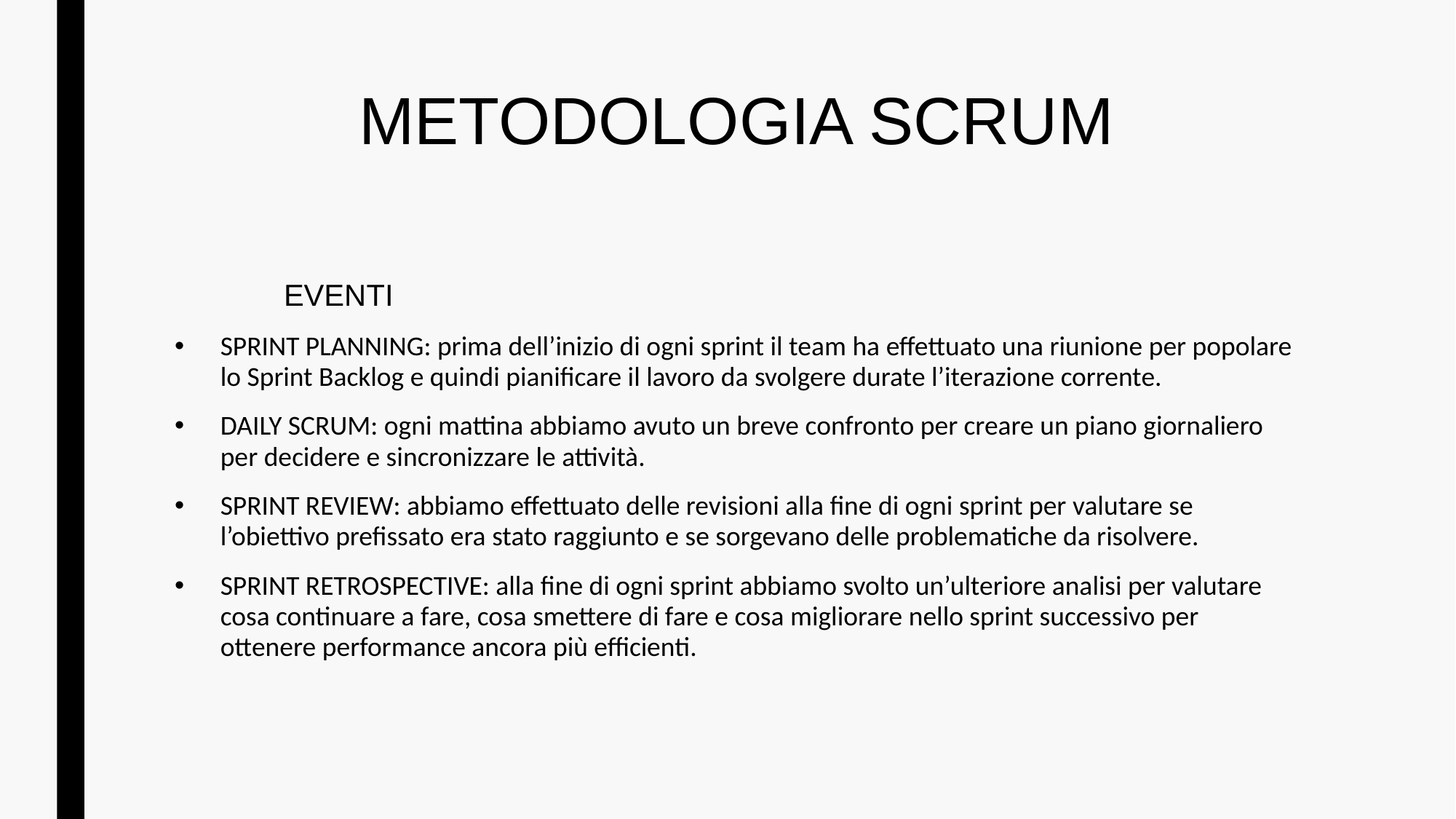

# METODOLOGIA SCRUM
	EVENTI
SPRINT PLANNING: prima dell’inizio di ogni sprint il team ha effettuato una riunione per popolare lo Sprint Backlog e quindi pianificare il lavoro da svolgere durate l’iterazione corrente.
DAILY SCRUM: ogni mattina abbiamo avuto un breve confronto per creare un piano giornaliero per decidere e sincronizzare le attività.
SPRINT REVIEW: abbiamo effettuato delle revisioni alla fine di ogni sprint per valutare se l’obiettivo prefissato era stato raggiunto e se sorgevano delle problematiche da risolvere.
SPRINT RETROSPECTIVE: alla fine di ogni sprint abbiamo svolto un’ulteriore analisi per valutare cosa continuare a fare, cosa smettere di fare e cosa migliorare nello sprint successivo per ottenere performance ancora più efficienti.